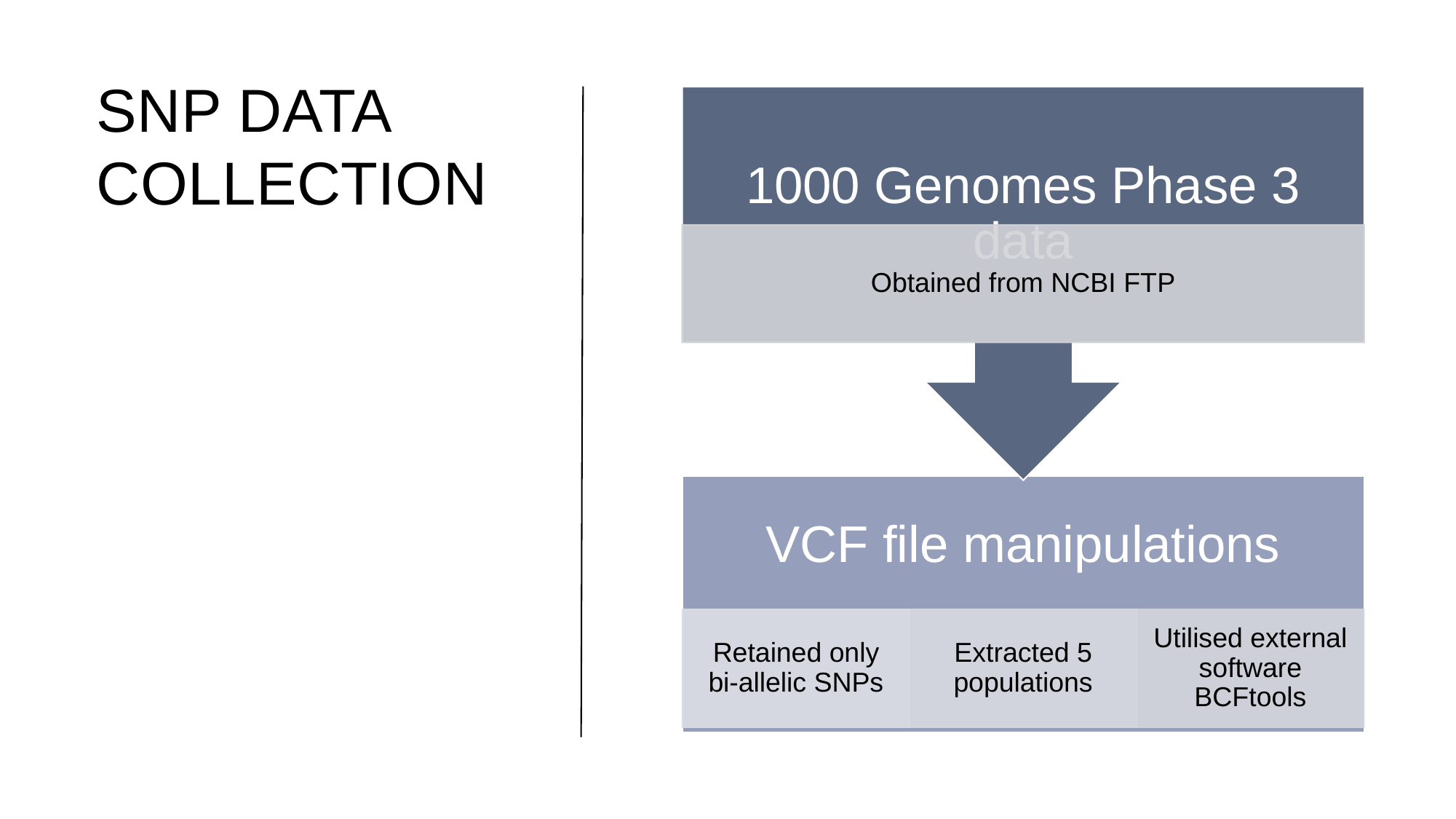

# SNP data collection​
VCF file manipulations
Retained only bi-allelic SNPs
Extracted 5 populations
Utilised external software BCFtools
1000 Genomes Phase 3 data​
Obtained from NCBI FTP​